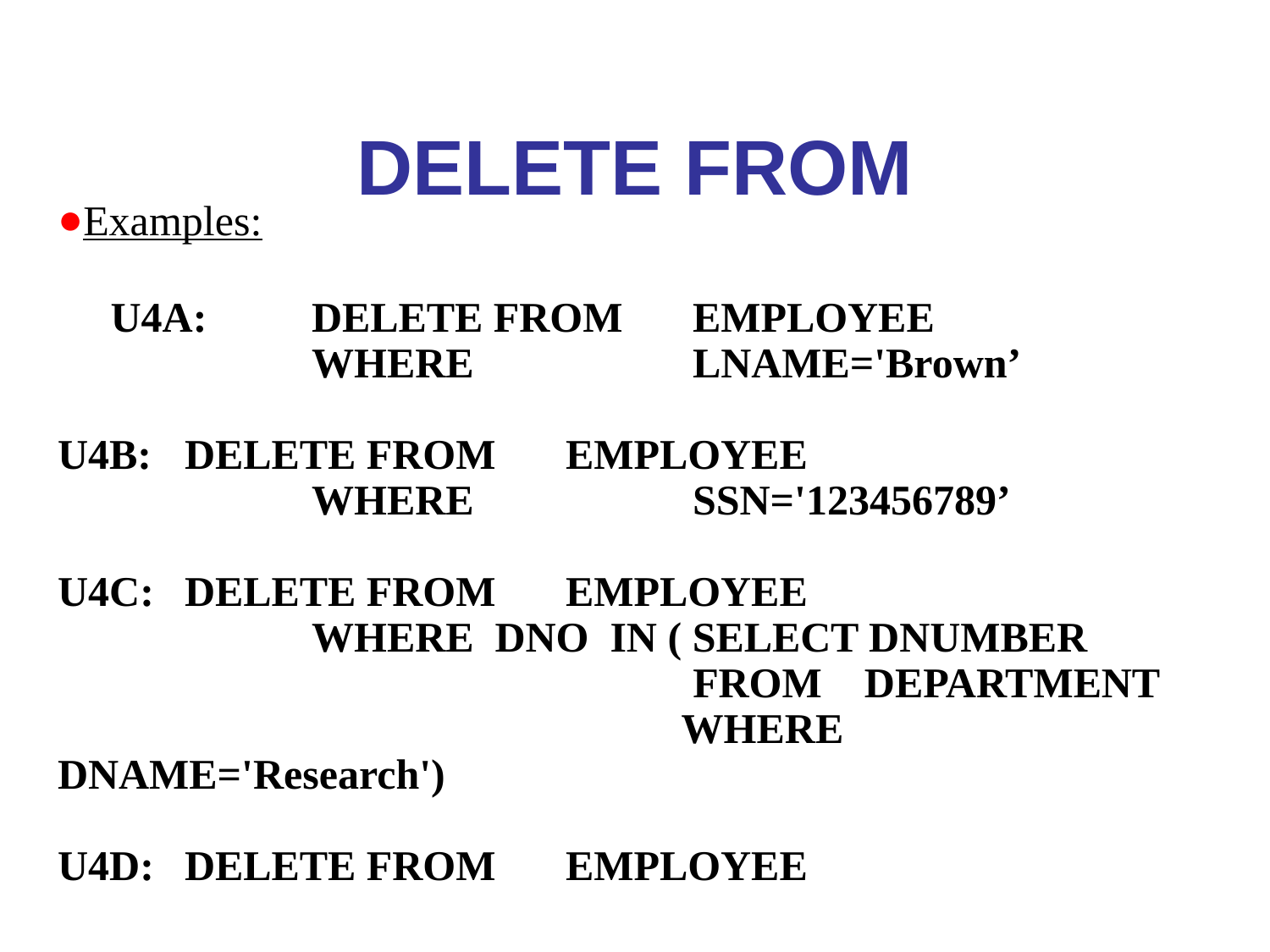

# DELETE FROM
Examples:
     U4A:	DELETE FROM 	EMPLOYEE
		WHERE		LNAME='Brown’
U4B:	DELETE FROM 	EMPLOYEE
		WHERE		SSN='123456789’
U4C:	DELETE FROM 	EMPLOYEE
		WHERE  DNO  IN ( SELECT DNUMBER
			                        FROM    DEPARTMENT
			                       WHERE   DNAME='Research')
U4D:	DELETE FROM 	EMPLOYEE
*